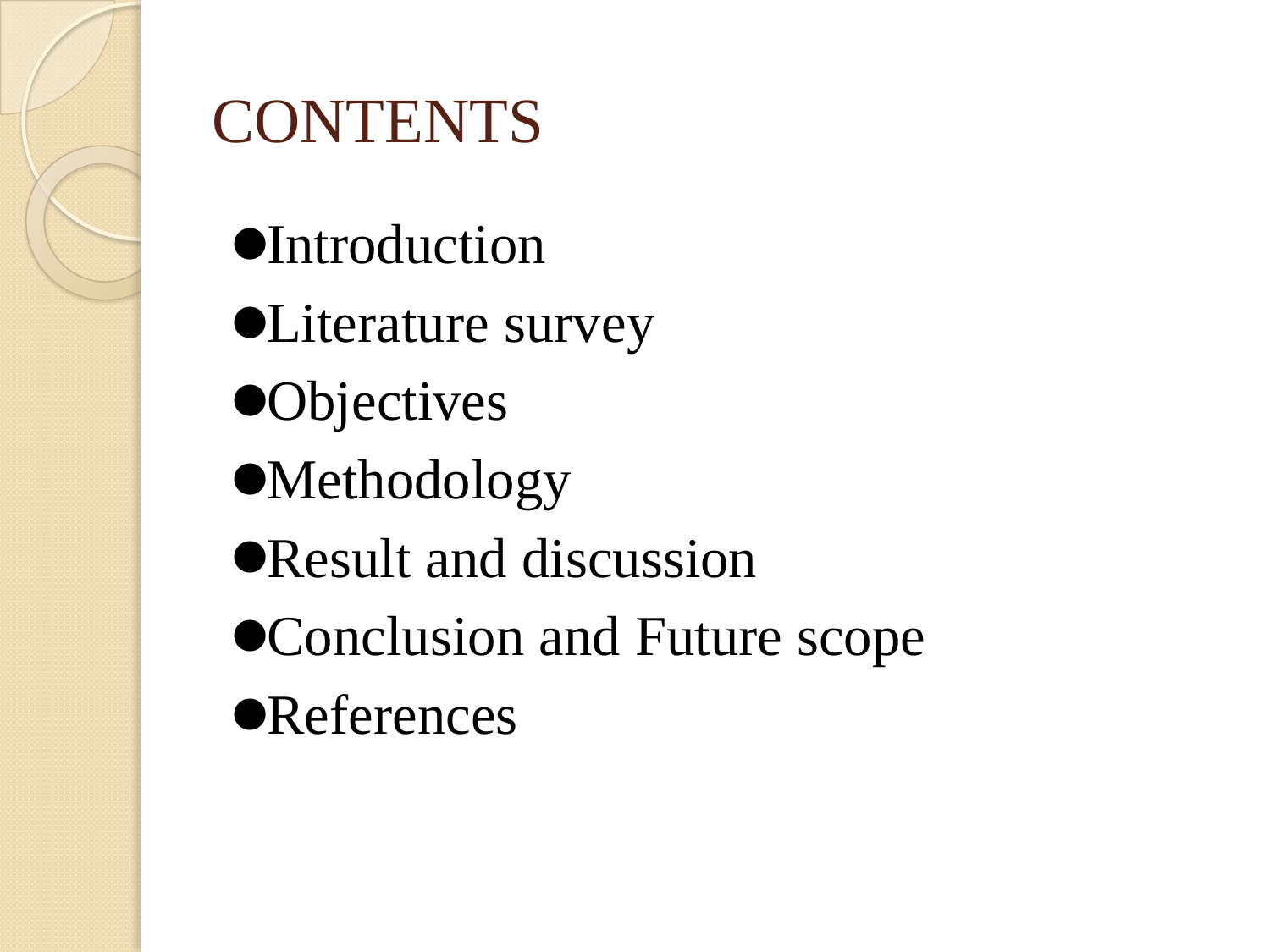

# CONTENTS
Introduction
Literature survey
Objectives
Methodology
Result and discussion
Conclusion and Future scope
References